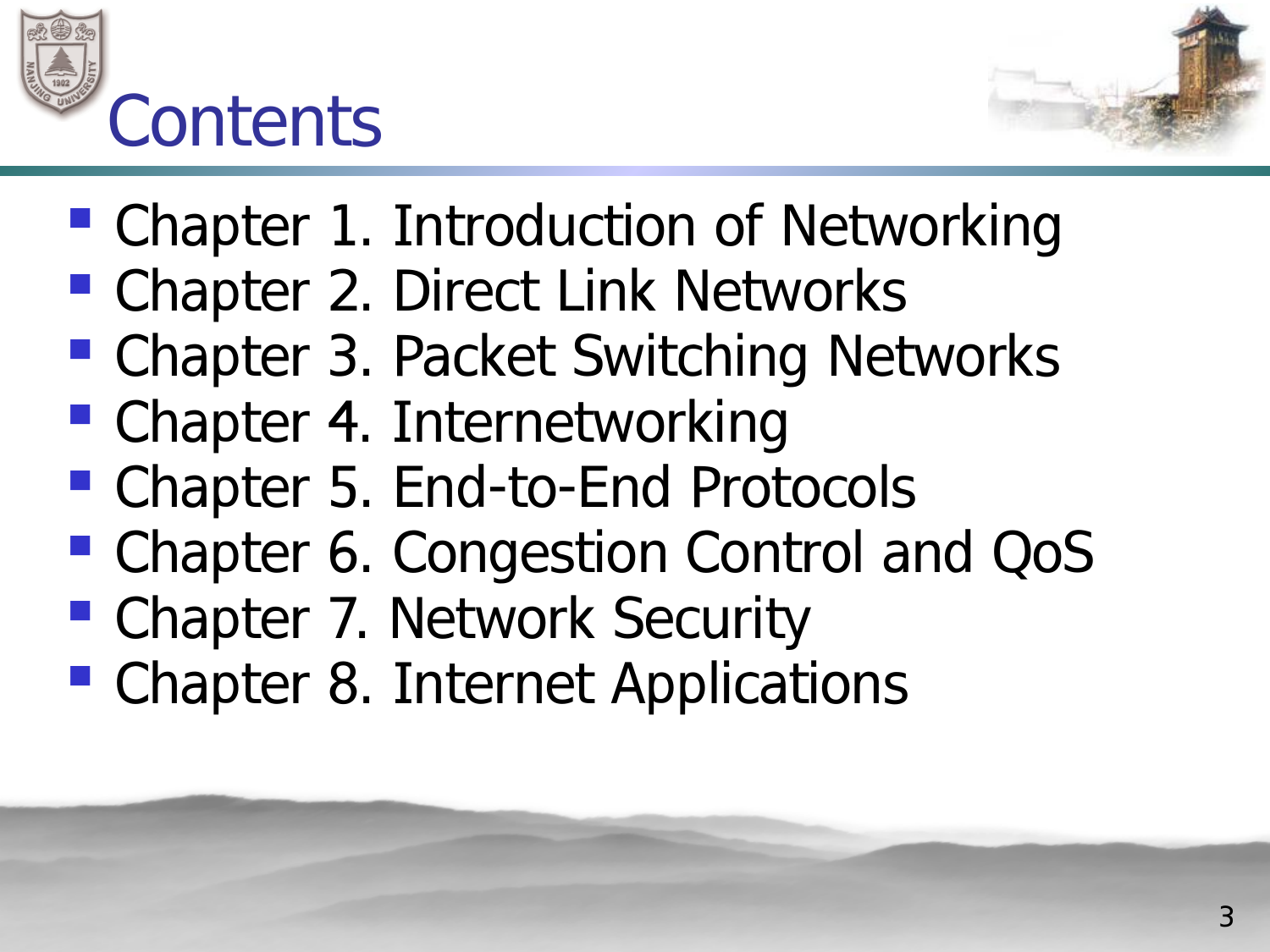

# Contents
Chapter 1. Introduction of Networking
Chapter 2. Direct Link Networks
Chapter 3. Packet Switching Networks
Chapter 4. Internetworking
Chapter 5. End-to-End Protocols
Chapter 6. Congestion Control and QoS
Chapter 7. Network Security
Chapter 8. Internet Applications
3